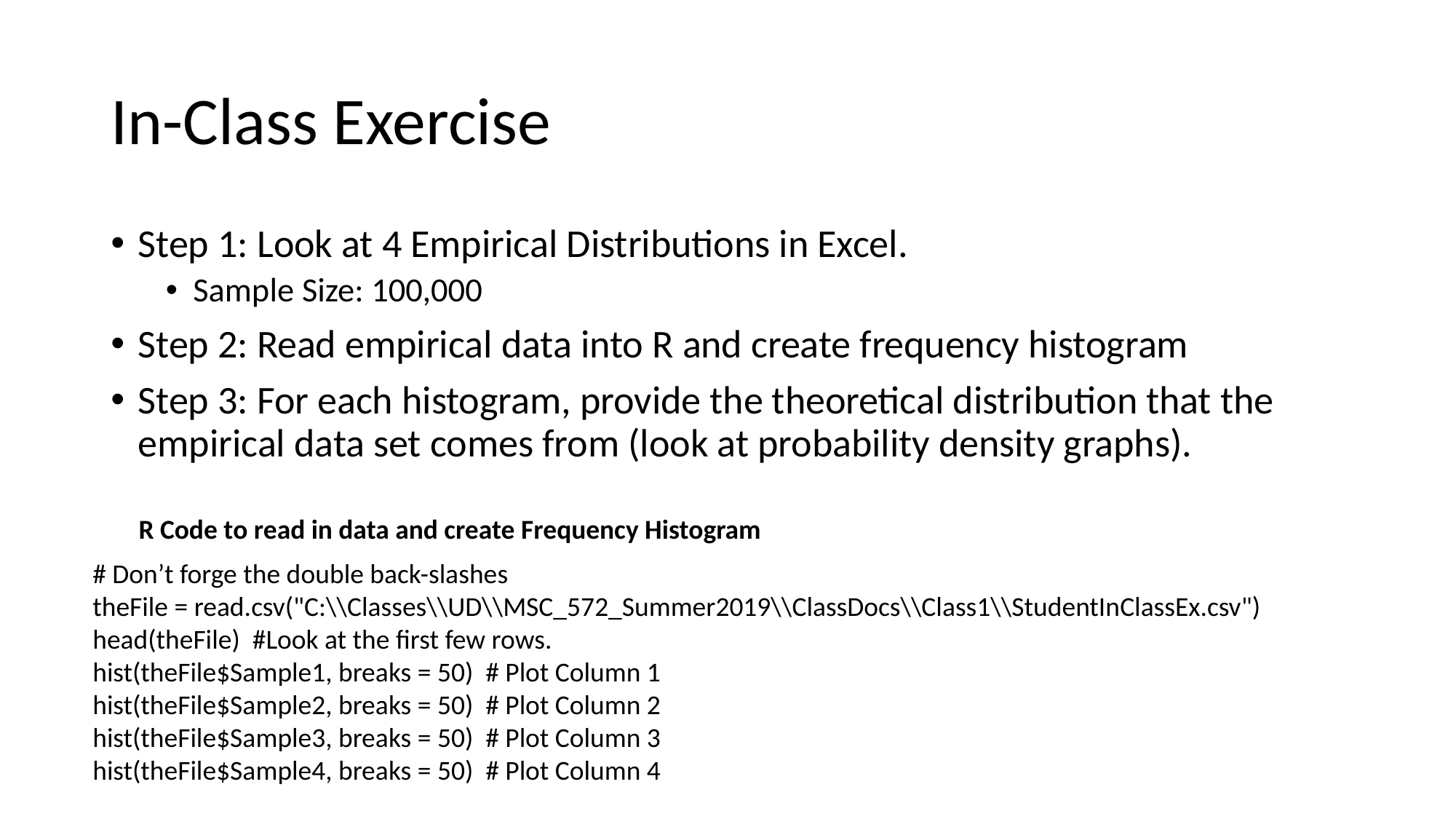

# In-Class Exercise
Step 1: Look at 4 Empirical Distributions in Excel.
Sample Size: 100,000
Step 2: Read empirical data into R and create frequency histogram
Step 3: For each histogram, provide the theoretical distribution that the empirical data set comes from (look at probability density graphs).
R Code to read in data and create Frequency Histogram
# Don’t forge the double back-slashes
theFile = read.csv("C:\\Classes\\UD\\MSC_572_Summer2019\\ClassDocs\\Class1\\StudentInClassEx.csv")
head(theFile)  #Look at the first few rows.
hist(theFile$Sample1, breaks = 50)  # Plot Column 1
hist(theFile$Sample2, breaks = 50)  # Plot Column 2
hist(theFile$Sample3, breaks = 50)  # Plot Column 3
hist(theFile$Sample4, breaks = 50)  # Plot Column 4